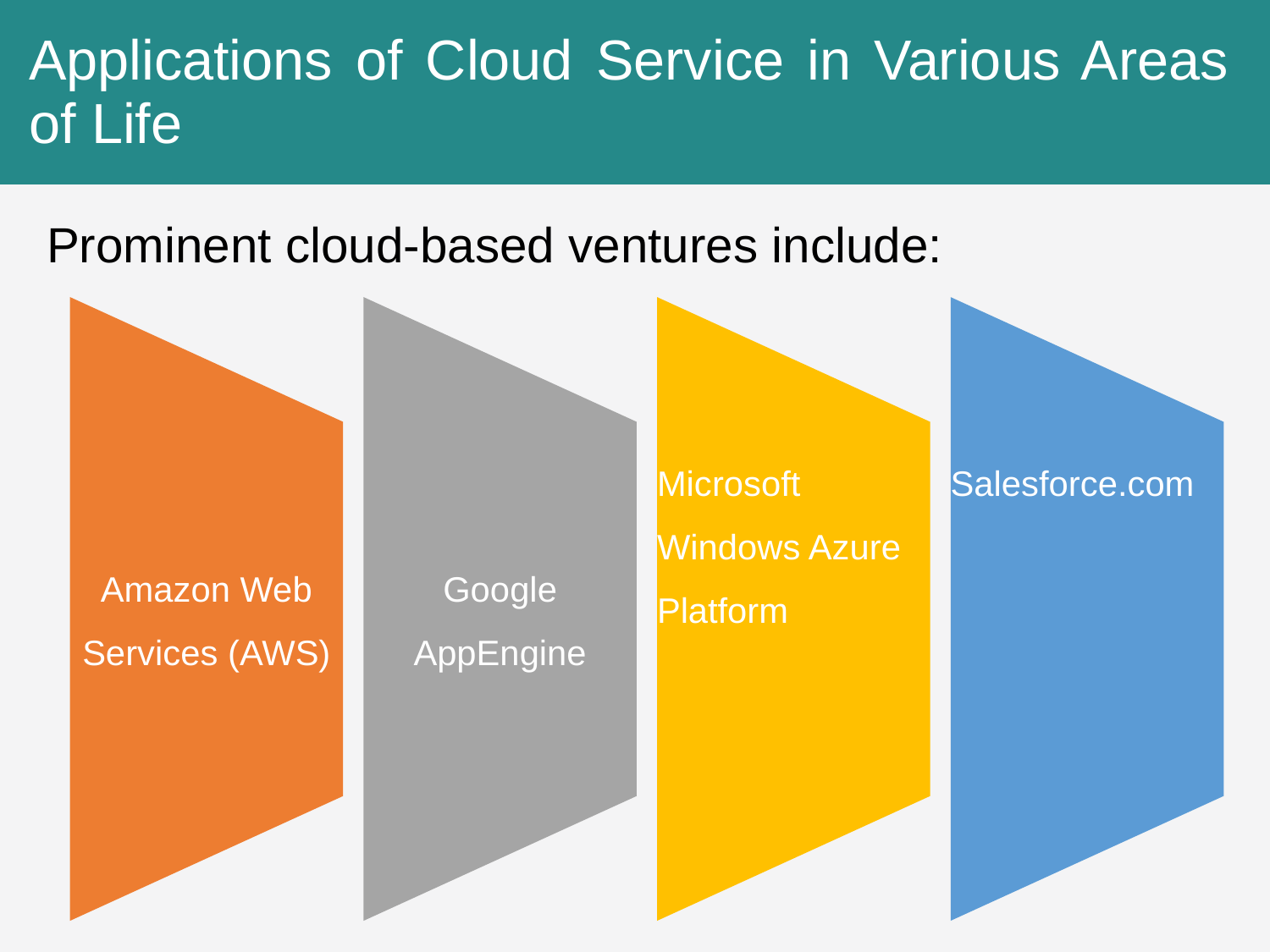

# Applications of Cloud Service in Various Areas of Life
Prominent cloud-based ventures include:

Amazon Web Services (AWS)
Google AppEngine
Microsoft Windows Azure
Platform
Salesforce.com